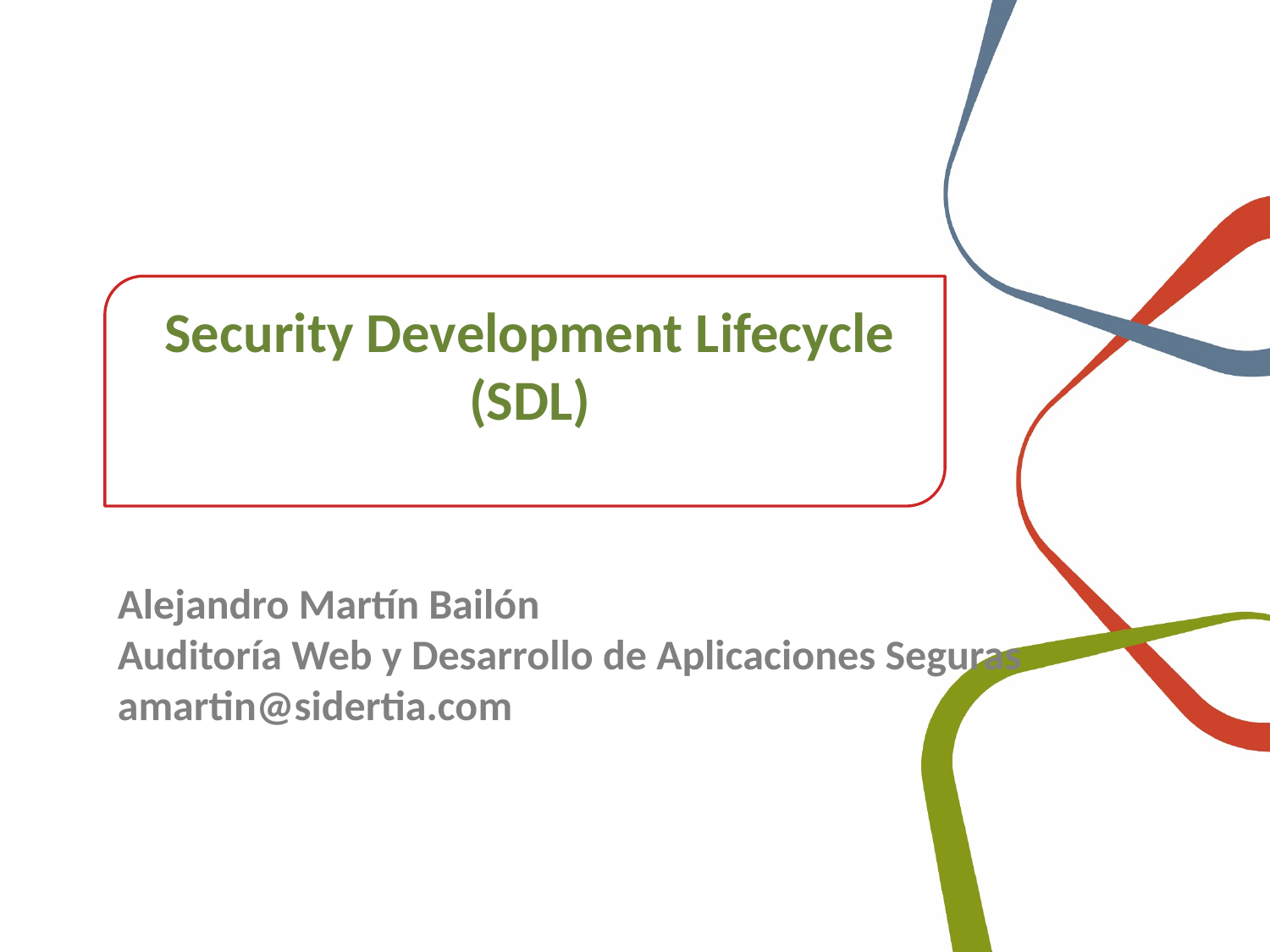

Security Development Lifecycle (SDL)
Alejandro Martín Bailón
Auditoría Web y Desarrollo de Aplicaciones Seguras
amartin@sidertia.com